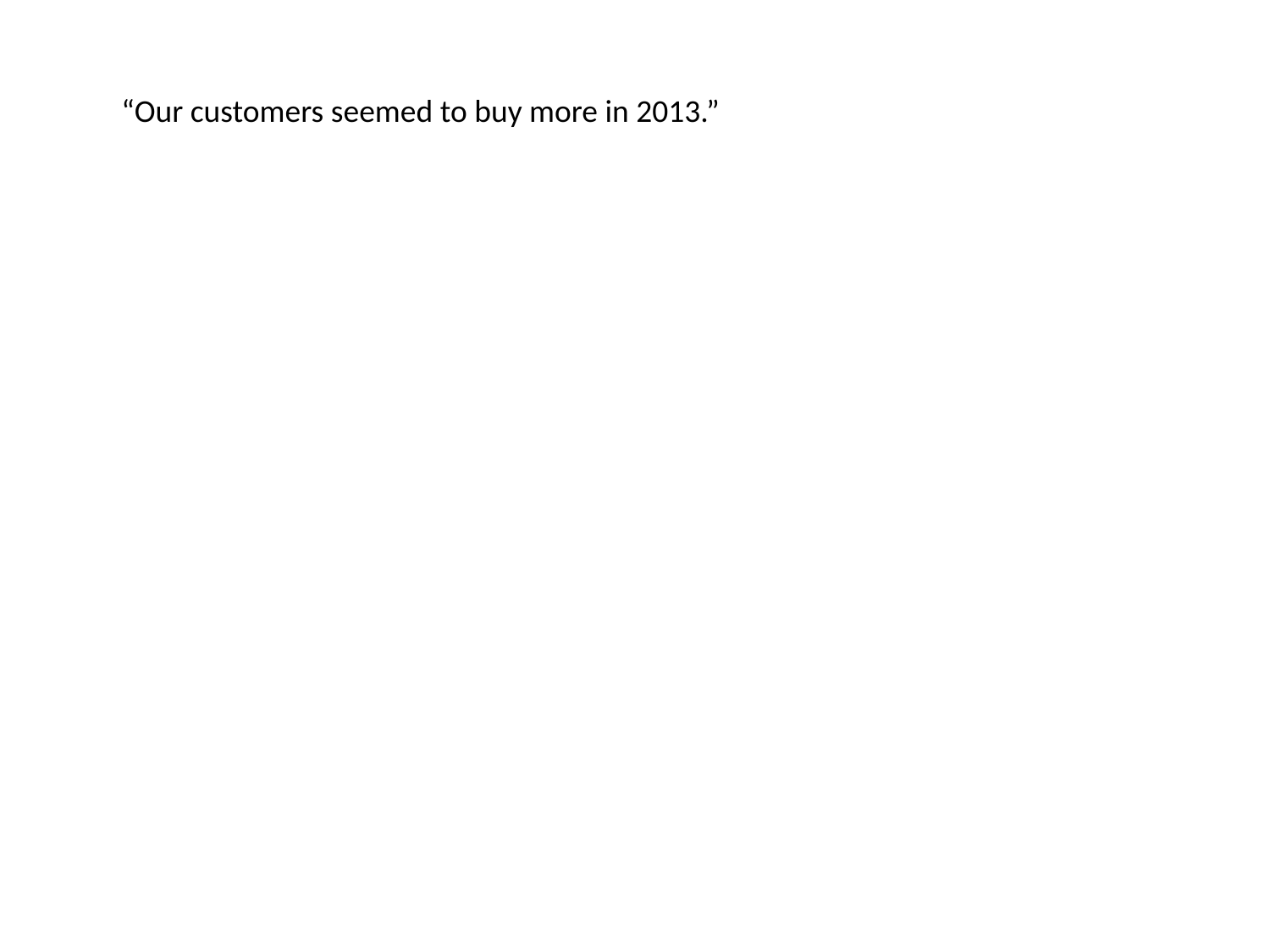

“Our customers seemed to buy more in 2013.”